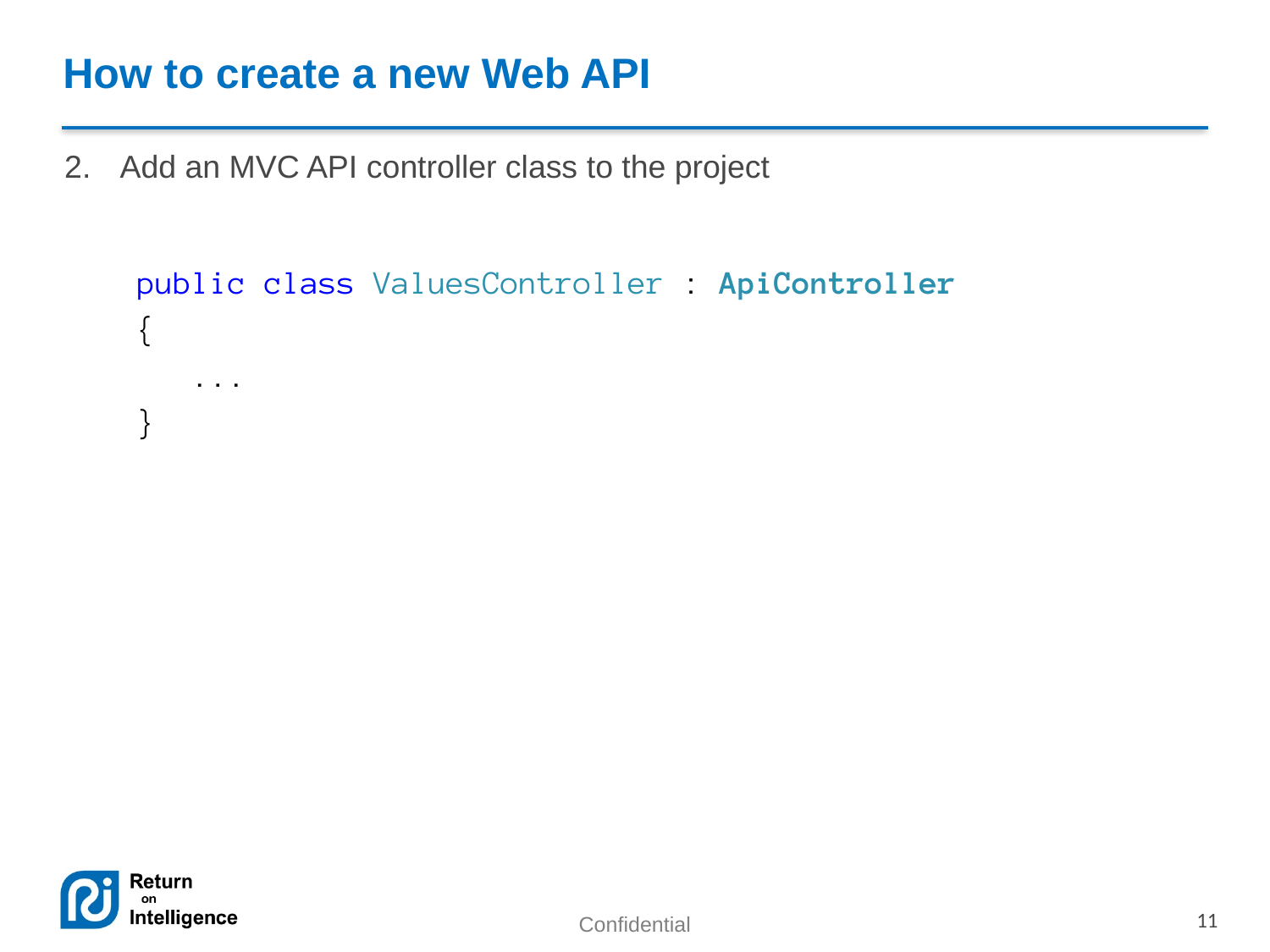

# How to create a new Web API
Add an MVC API controller class to the project

    public class ValuesController : ApiController
    {
       ...
    }